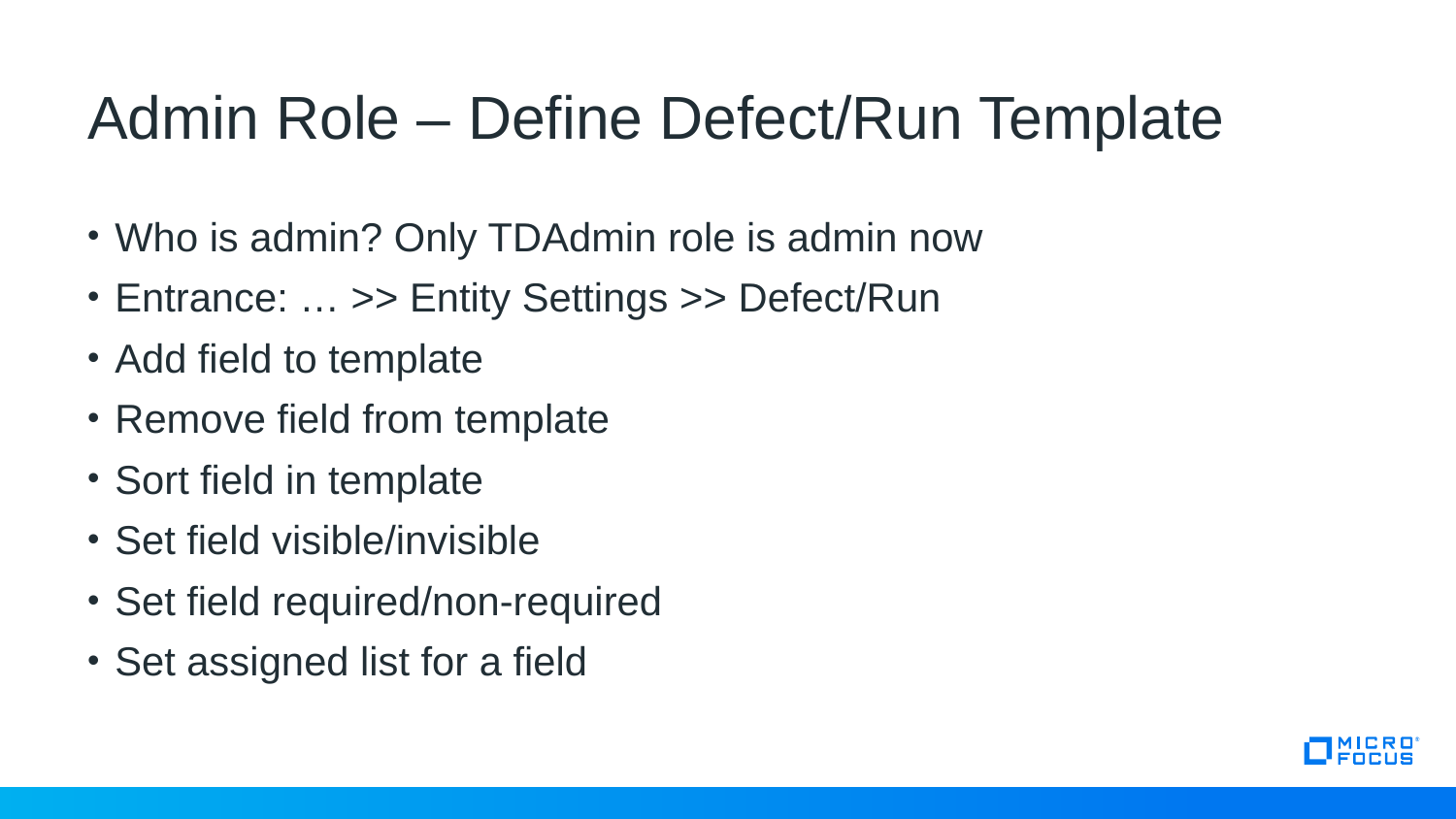

# Admin Role – Define Defect/Run Template
Who is admin? Only TDAdmin role is admin now
Entrance: … >> Entity Settings >> Defect/Run
Add field to template
Remove field from template
Sort field in template
Set field visible/invisible
Set field required/non-required
Set assigned list for a field